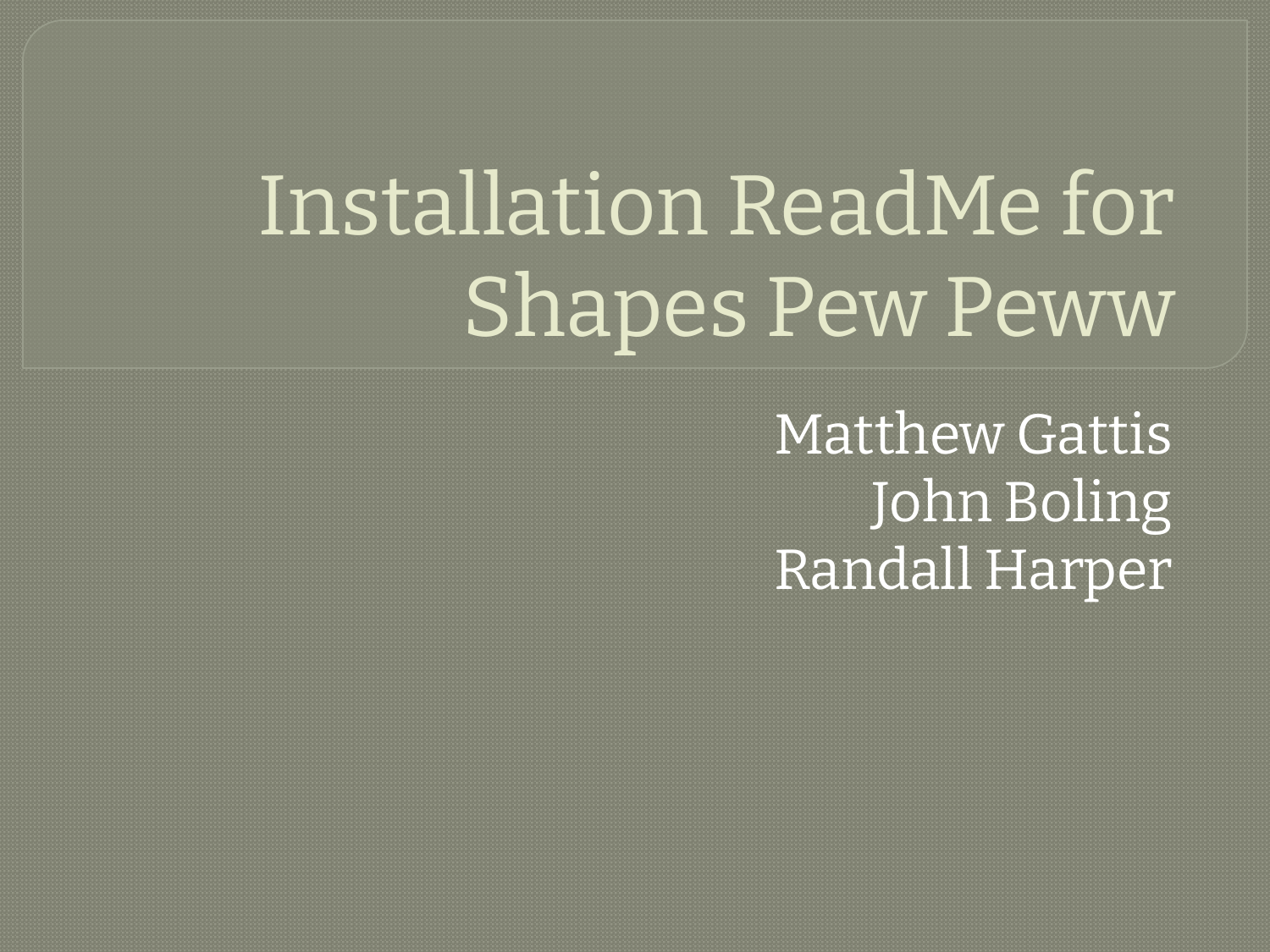

# Installation ReadMe for Shapes Pew Peww
Matthew Gattis
John Boling
Randall Harper